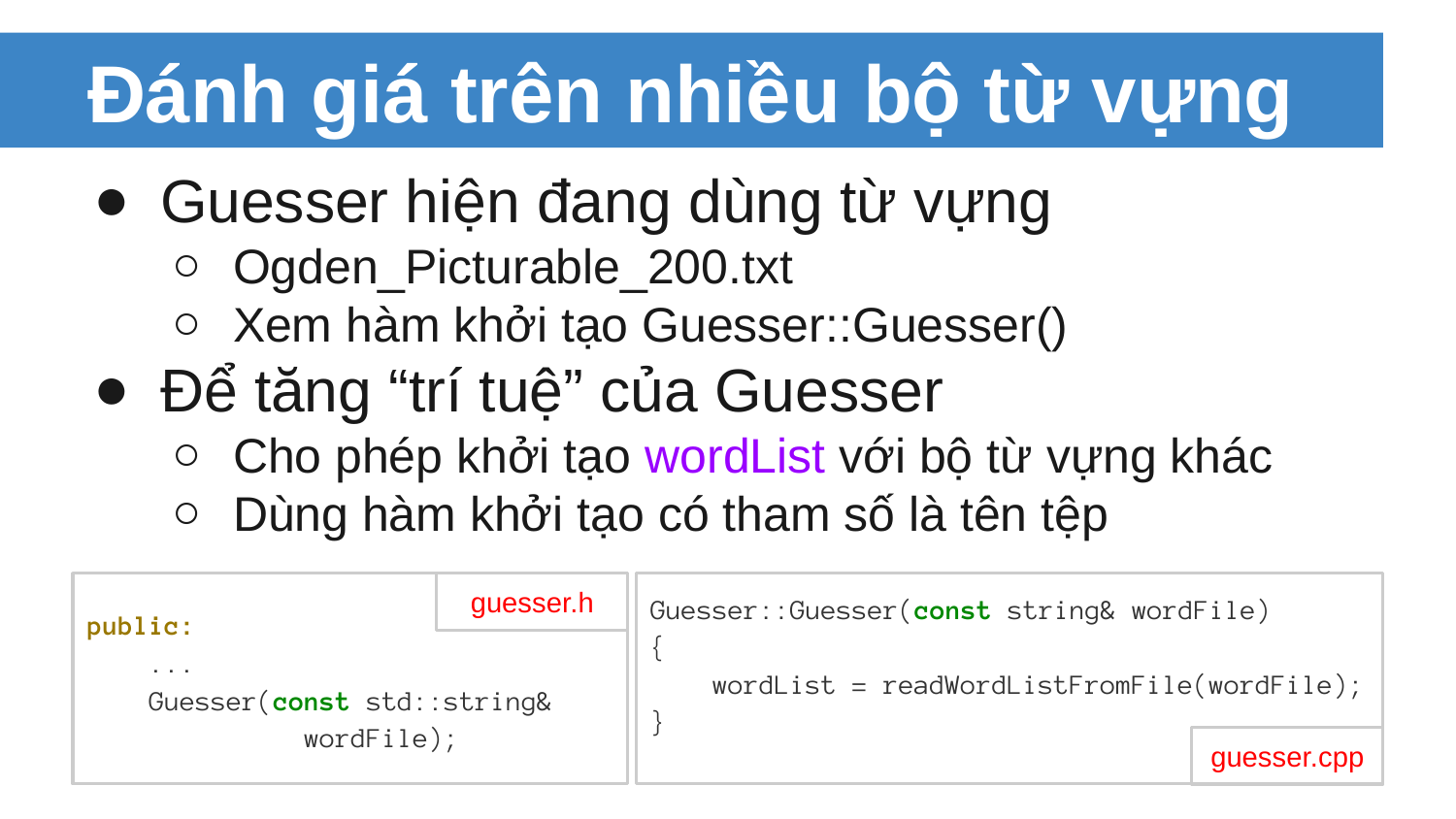

# Đánh giá trên nhiều bộ từ vựng
Guesser hiện đang dùng từ vựng
Ogden_Picturable_200.txt
Xem hàm khởi tạo Guesser::Guesser()
Để tăng “trí tuệ” của Guesser
Cho phép khởi tạo wordList với bộ từ vựng khác
Dùng hàm khởi tạo có tham số là tên tệp
public:
    ...
    Guesser(const std::string&
              wordFile);
guesser.h
Guesser::Guesser(const string& wordFile)
{
    wordList = readWordListFromFile(wordFile);
}
guesser.cpp